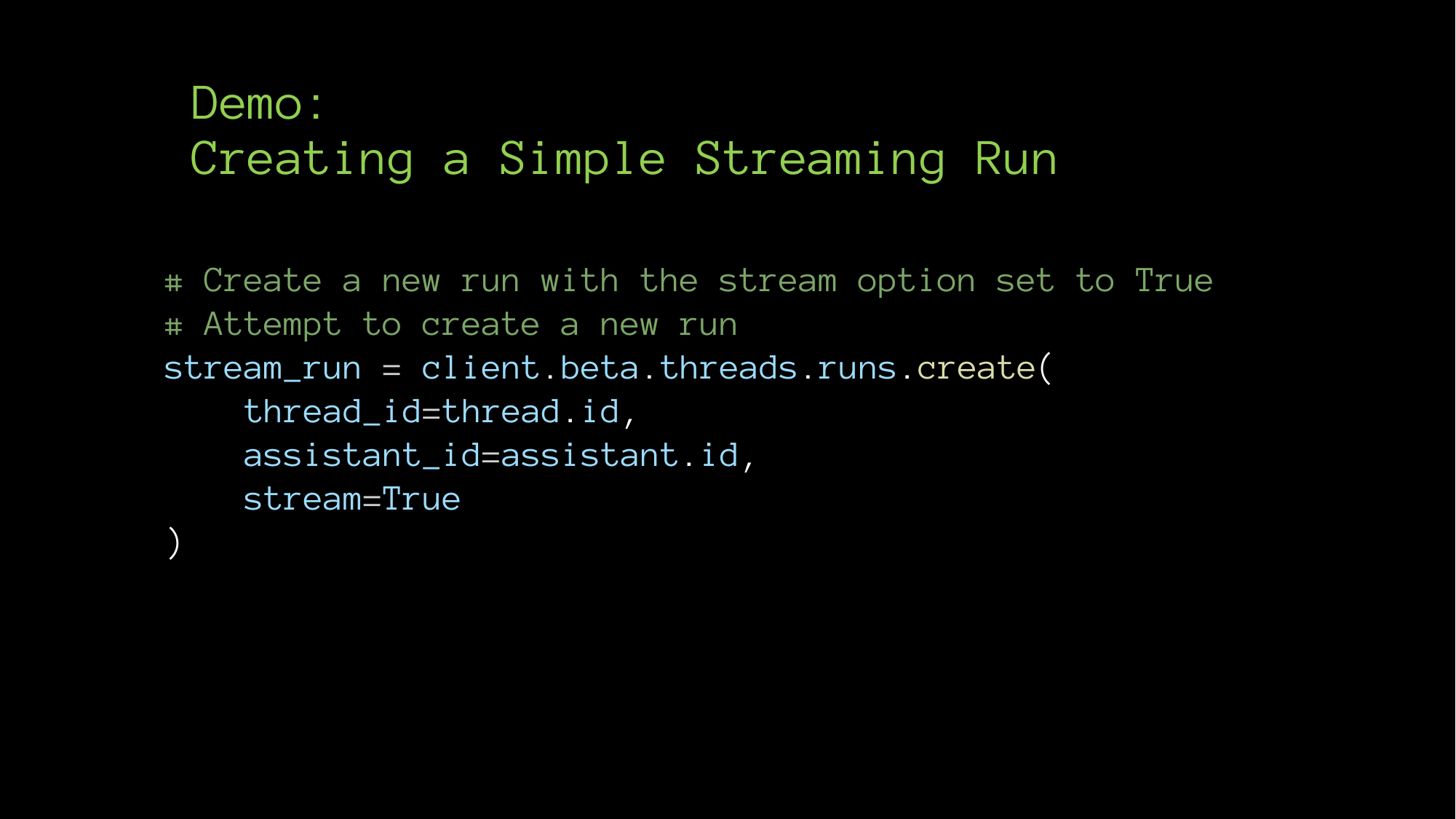

# Demo: Creating a Simple Streaming Run
# Create a new run with the stream option set to True
# Attempt to create a new run
stream_run = client.beta.threads.runs.create(
    thread_id=thread.id,
    assistant_id=assistant.id,
    stream=True
)